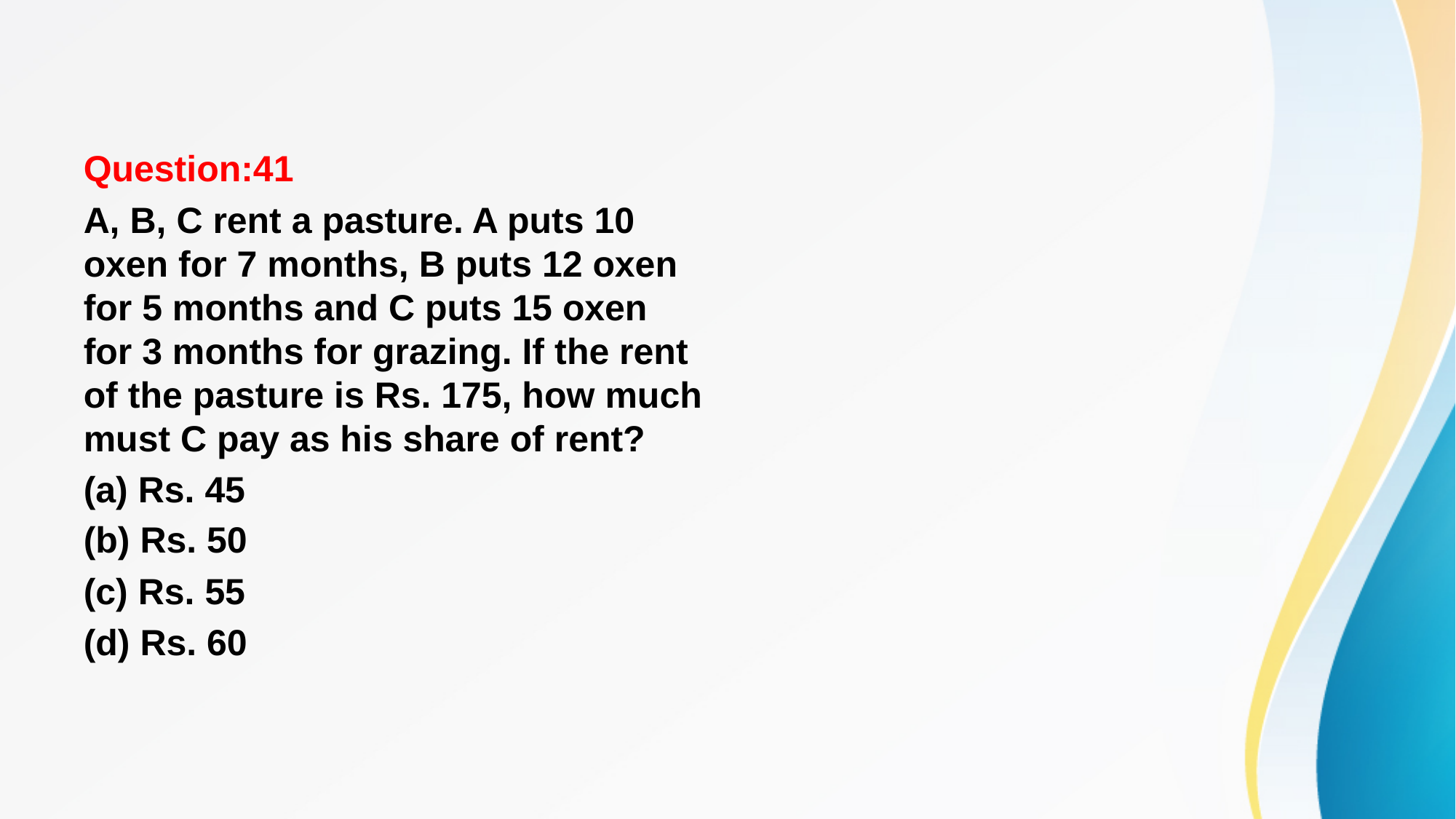

#
Question:41
A, B, C rent a pasture. A puts 10 oxen for 7 months, B puts 12 oxen for 5 months and C puts 15 oxen for 3 months for grazing. If the rent of the pasture is Rs. 175, how much must C pay as his share of rent?
(a) Rs. 45
(b) Rs. 50
(c) Rs. 55
(d) Rs. 60